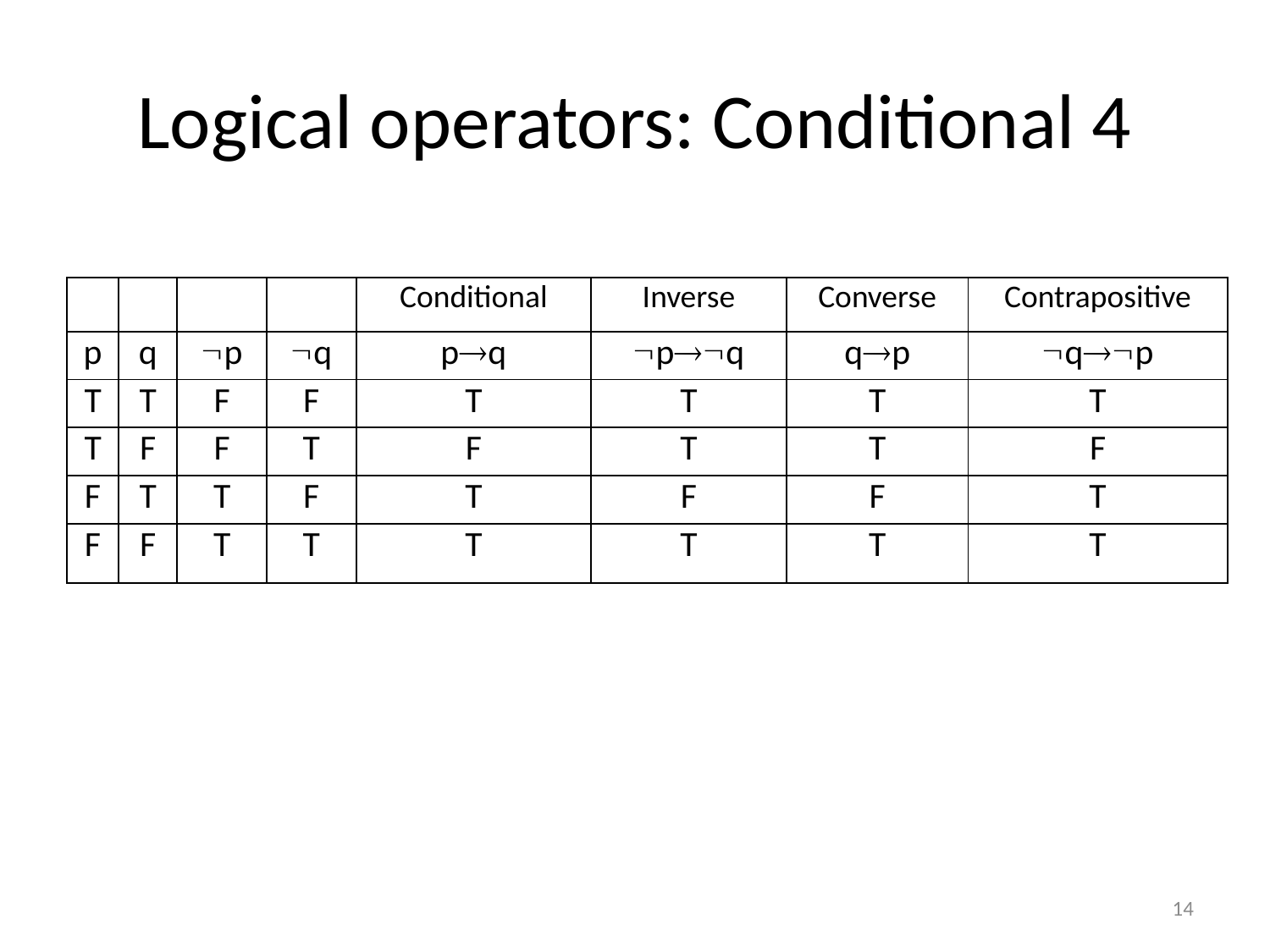

# Logical operators: Conditional 4
|  |  |  |  | Conditional | Inverse | Converse | Contrapositive |
| --- | --- | --- | --- | --- | --- | --- | --- |
| p | q | ¬p | ¬q | p→q | ¬p→¬q | q→p | ¬q→¬p |
| T | T | F | F | T | T | T | T |
| T | F | F | T | F | T | T | F |
| F | T | T | F | T | F | F | T |
| F | F | T | T | T | T | T | T |
14